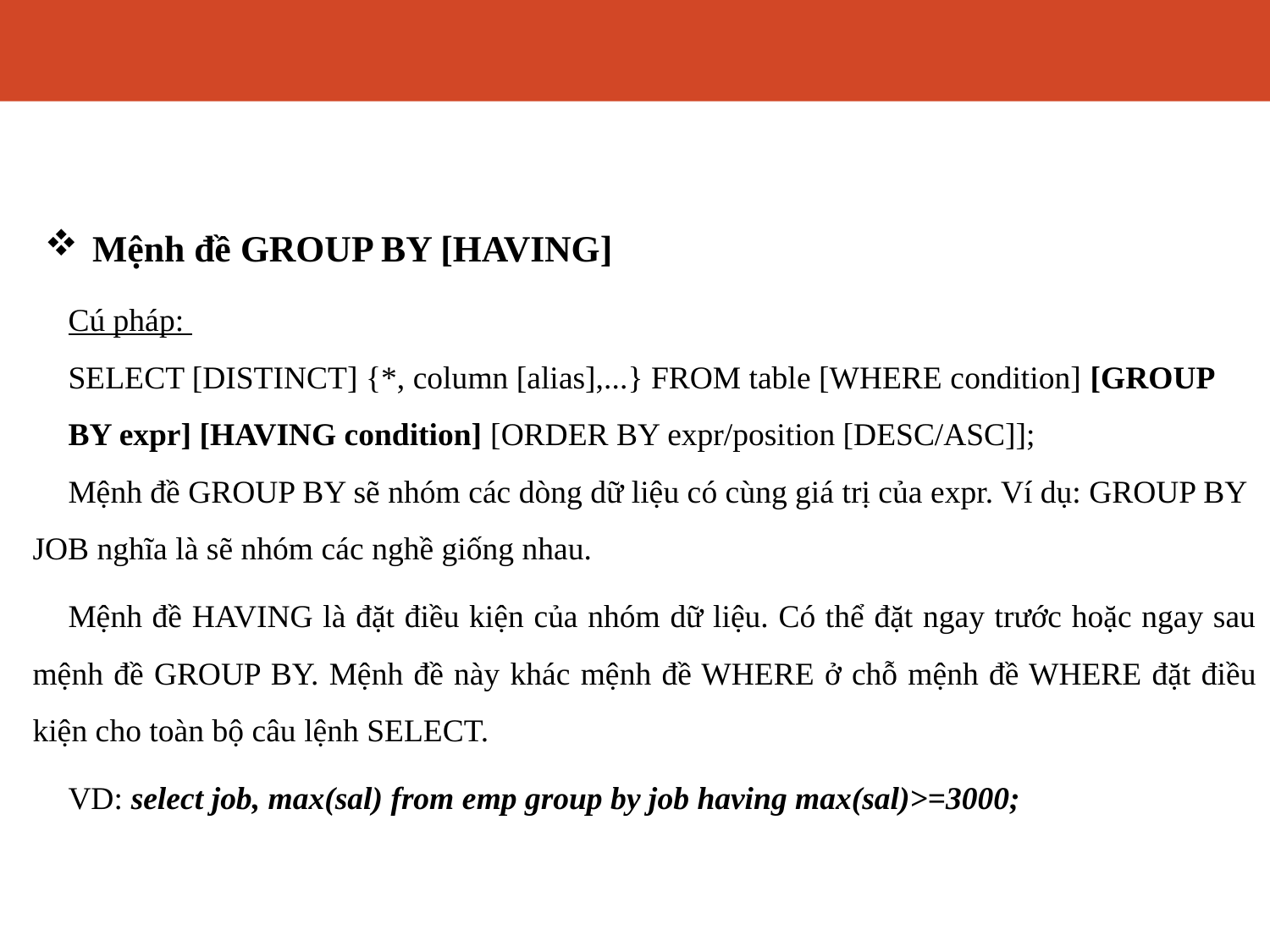

# Ngôn ngữ thao tác dữ liệu (DML – Data Manipulation Language)
Mệnh đề GROUP BY [HAVING]
Cú pháp:
SELECT [DISTINCT] {*, column [alias],...} FROM table [WHERE condition] [GROUP BY expr] [HAVING condition] [ORDER BY expr/position [DESC/ASC]];
Mệnh đề GROUP BY sẽ nhóm các dòng dữ liệu có cùng giá trị của expr. Ví dụ: GROUP BY JOB nghĩa là sẽ nhóm các nghề giống nhau.
Mệnh đề HAVING là đặt điều kiện của nhóm dữ liệu. Có thể đặt ngay trước hoặc ngay sau mệnh đề GROUP BY. Mệnh đề này khác mệnh đề WHERE ở chỗ mệnh đề WHERE đặt điều kiện cho toàn bộ câu lệnh SELECT.
VD: select job, max(sal) from emp group by job having max(sal)>=3000;